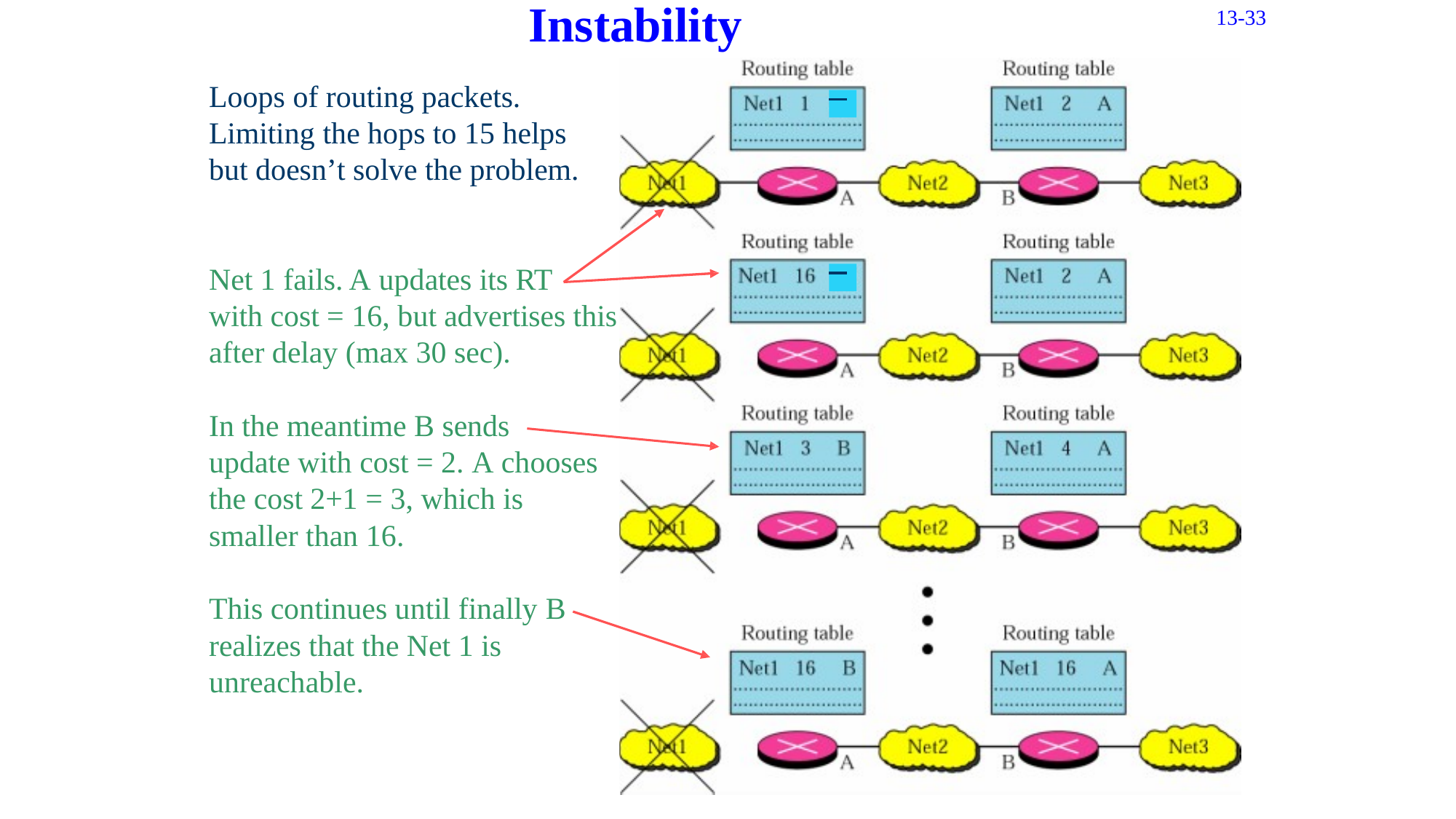

Instability
13-33

Loops of routing packets.
Limiting the hops to 15 helps but doesn’t solve the problem.

Net 1 fails. A updates its RT
with cost = 16, but advertises this after delay (max 30 sec).

In the meantime B sends
update with cost = 2. A chooses the cost 2+1 = 3, which is smaller than 16.

This continues until finally
realizes that the Net 1 is unreachable.
B